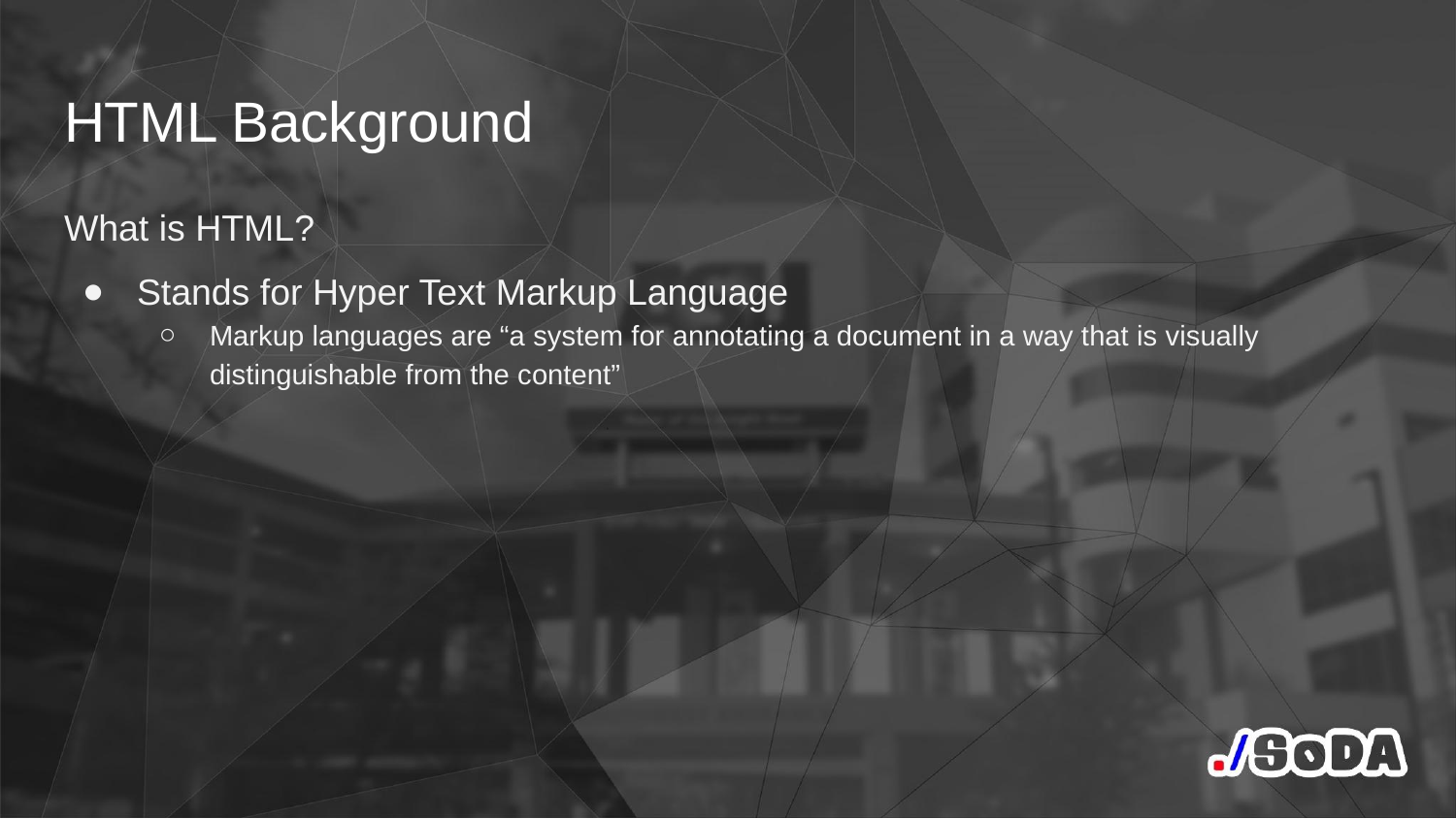

# HTML Background
What is HTML?
Stands for Hyper Text Markup Language
Markup languages are “a system for annotating a document in a way that is visually distinguishable from the content”